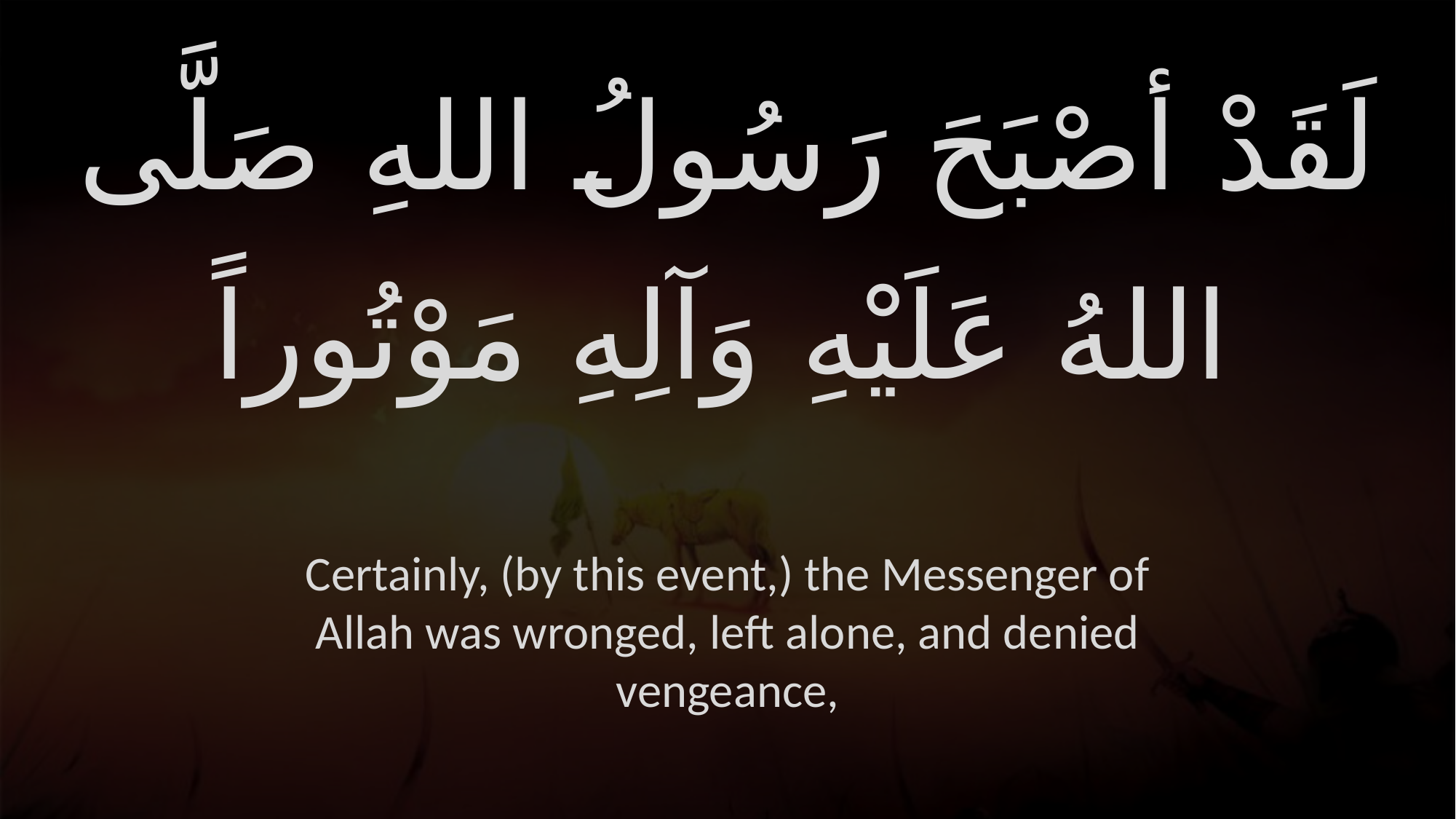

# لَقَدْ أصْبَحَ رَسُولُ اللهِ صَلَّى اللهُ عَلَيْهِ وَآلِهِ مَوْتُوراً
Certainly, (by this event,) the Messenger of Allah was wronged, left alone, and denied vengeance,